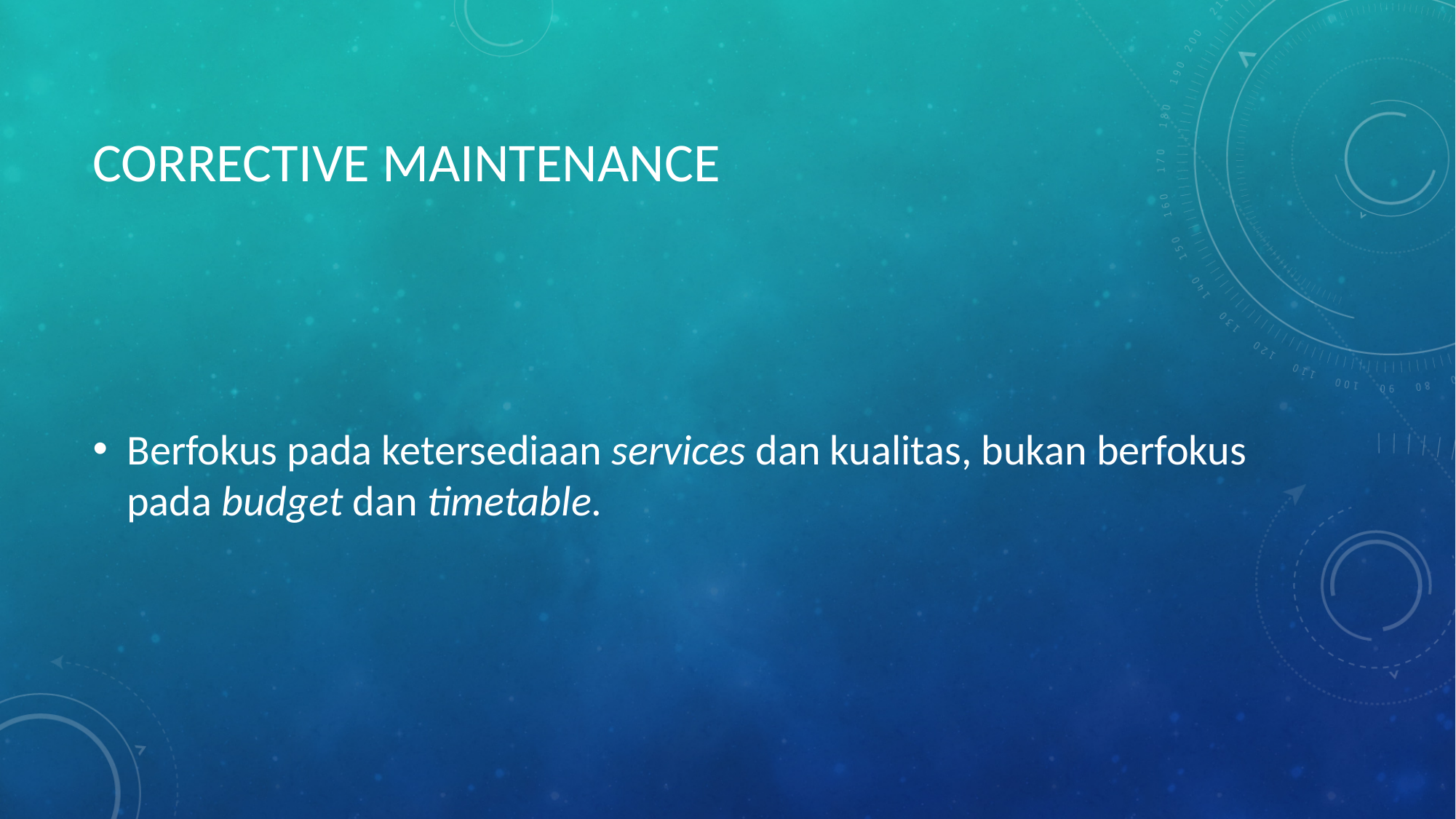

# Corrective maintenance
Berfokus pada ketersediaan services dan kualitas, bukan berfokus pada budget dan timetable.